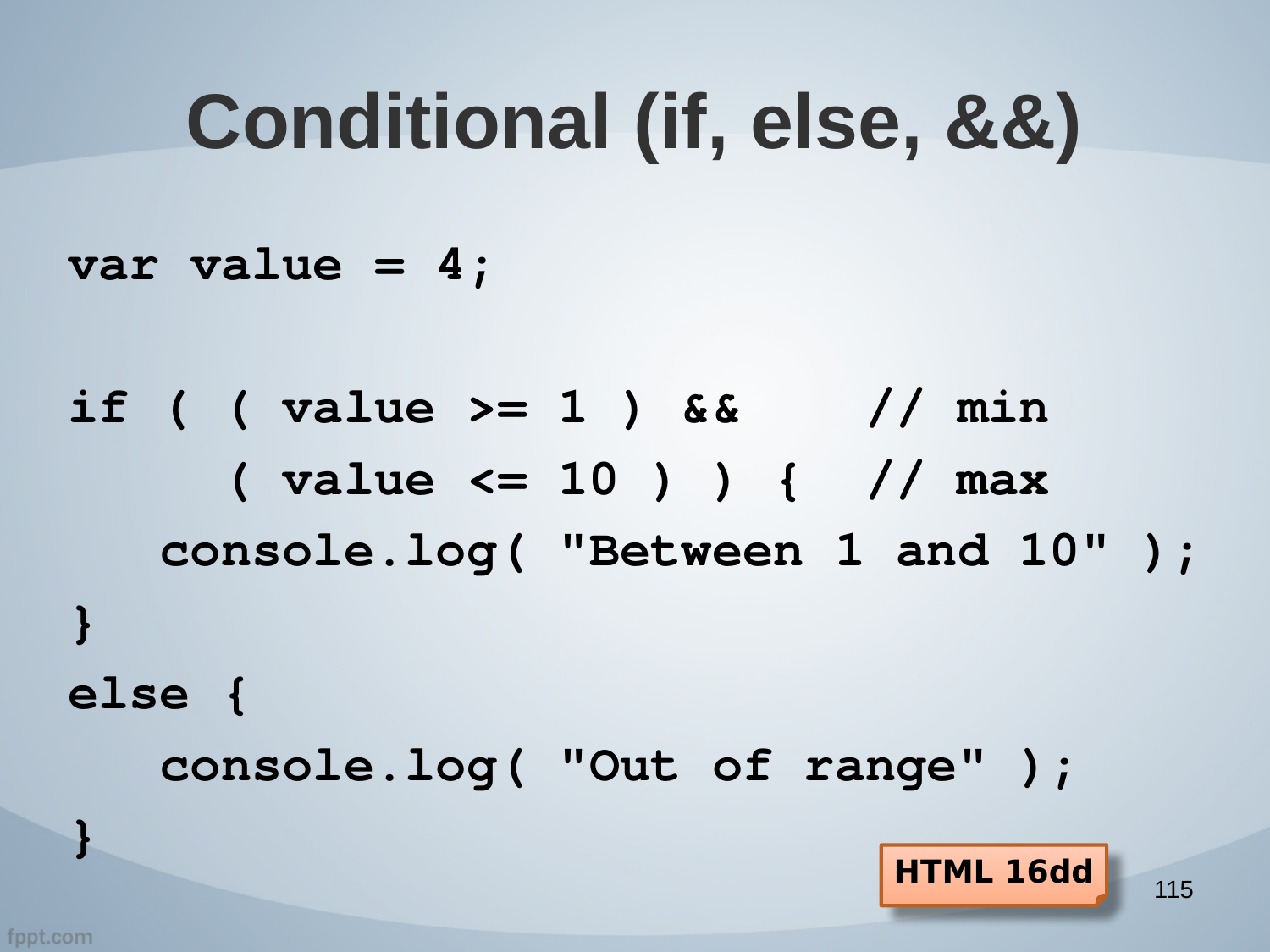

# Conditional (if, else, &&)
var value = 4;

if ( ( value >= 1 ) &&    // min
     ( value <= 10 ) ) {  // max
   console.log( "Between 1 and 10" );
}
else {
   console.log( "Out of range" );
}
HTML 16dd
115